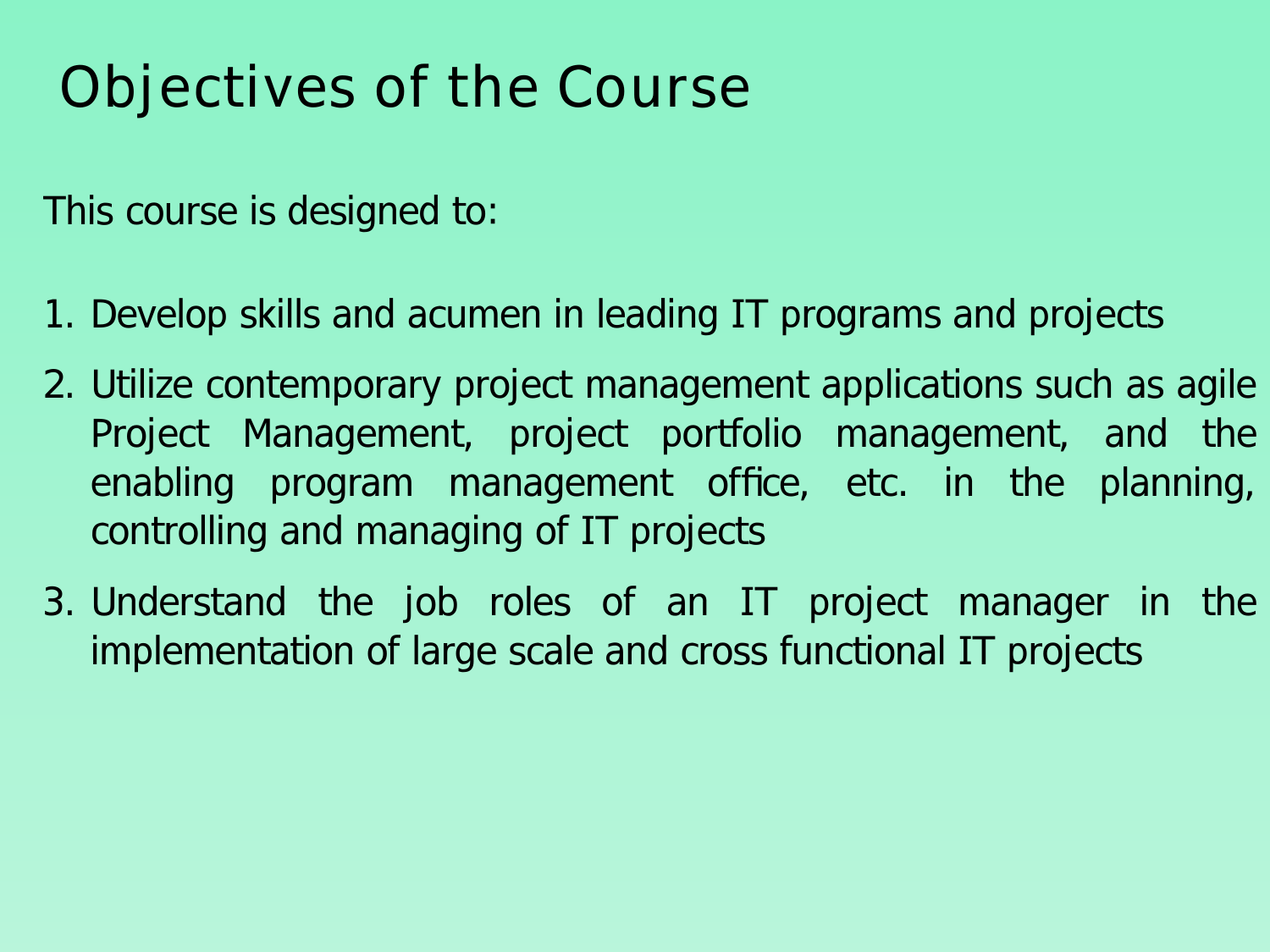

# Objectives of the Course

This course is designed to:

Develop skills and acumen in leading IT programs and projects
Utilize contemporary project management applications such as agile Project Management, project portfolio management, and the enabling program management office, etc. in the planning, controlling and managing of IT projects
Understand the job roles of an IT project manager in the implementation of large scale and cross functional IT projects